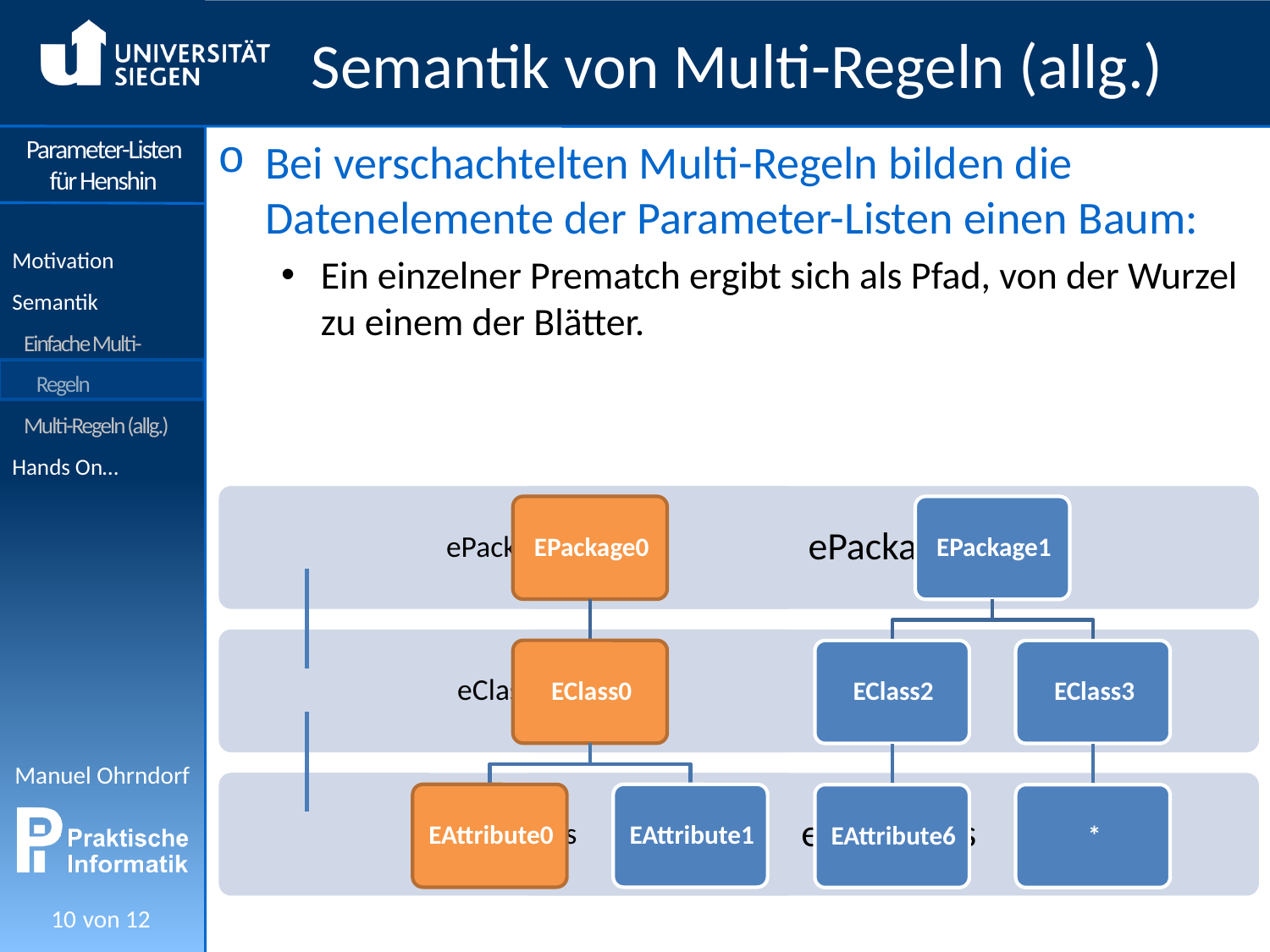

# Semantik von Multi-Regeln (allg.)
Bei verschachtelten Multi-Regeln bilden die Datenelemente der Parameter-Listen einen Baum:
Ein einzelner Prematch ergibt sich als Pfad, von der Wurzel zu einem der Blätter.

eAttributes
eClasses
ePackages
EPackage0
EClass0
EAttribute0
EAttribute1
eAttributes
eClasses
ePackages
EPackage1
EClass2
EAttribute6
EClass3
*
10